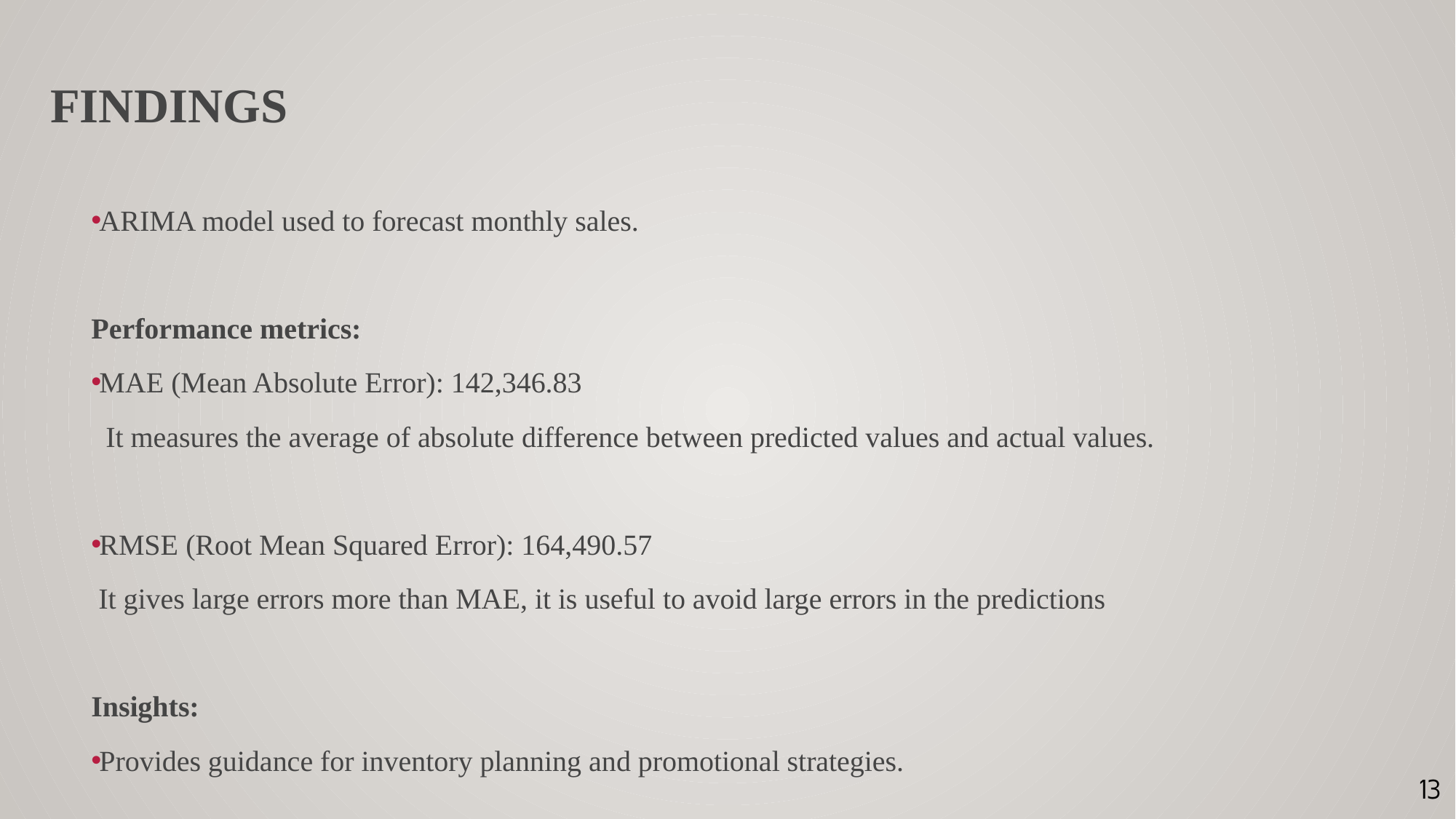

# FINDINGS
ARIMA model used to forecast monthly sales.

Performance metrics:
MAE (Mean Absolute Error): 142,346.83
  It measures the average of absolute difference between predicted values and actual values.

RMSE (Root Mean Squared Error): 164,490.57
 It gives large errors more than MAE, it is useful to avoid large errors in the predictions

Insights:
Provides guidance for inventory planning and promotional strategies.

13